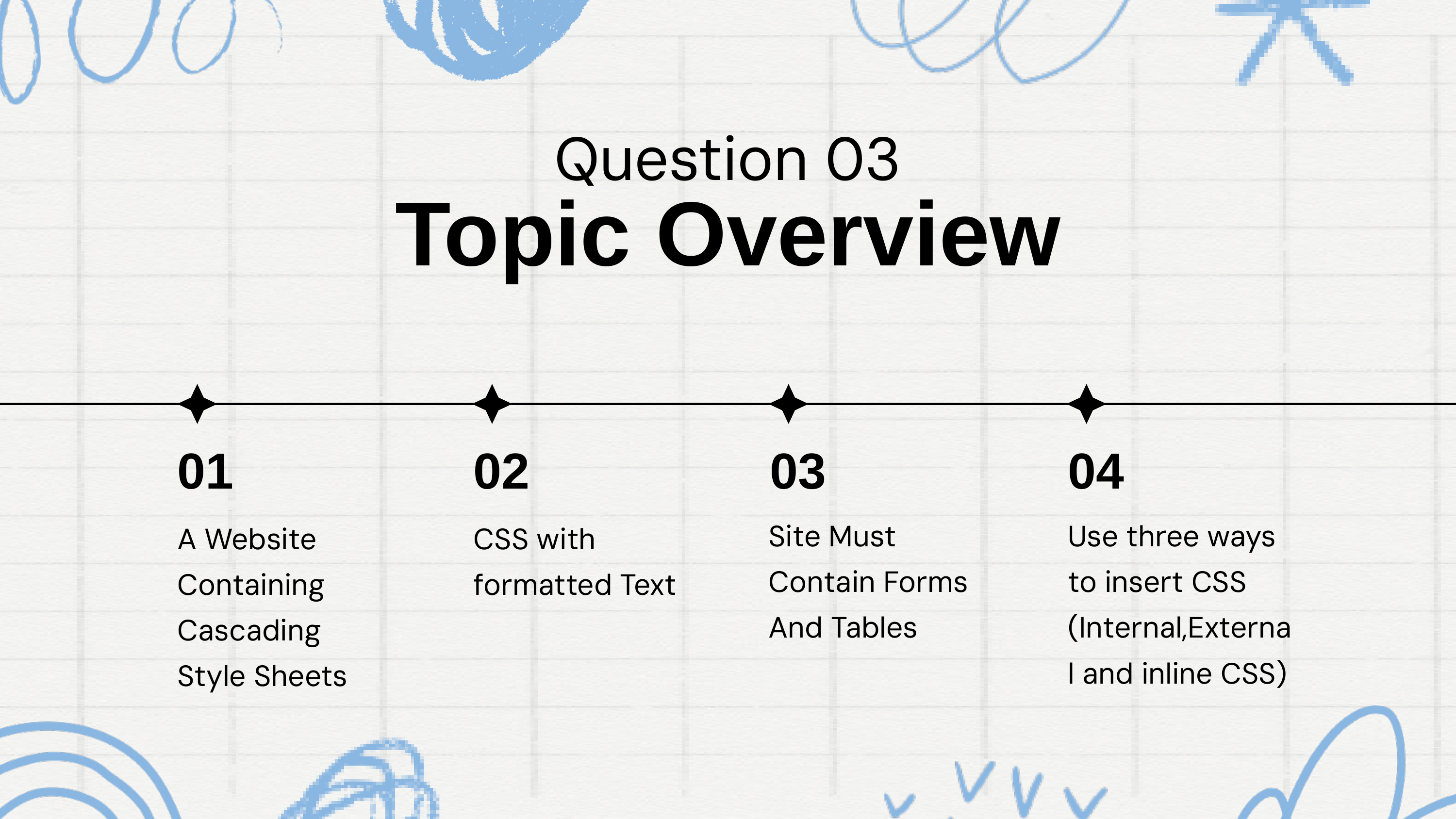

Question 03
Topic Overview

01
02
03
04
Site Must Contain Forms And Tables
Use three ways to insert CSS
(Internal,External and inline CSS)
A Website Containing Cascading Style Sheets
CSS with formatted Text